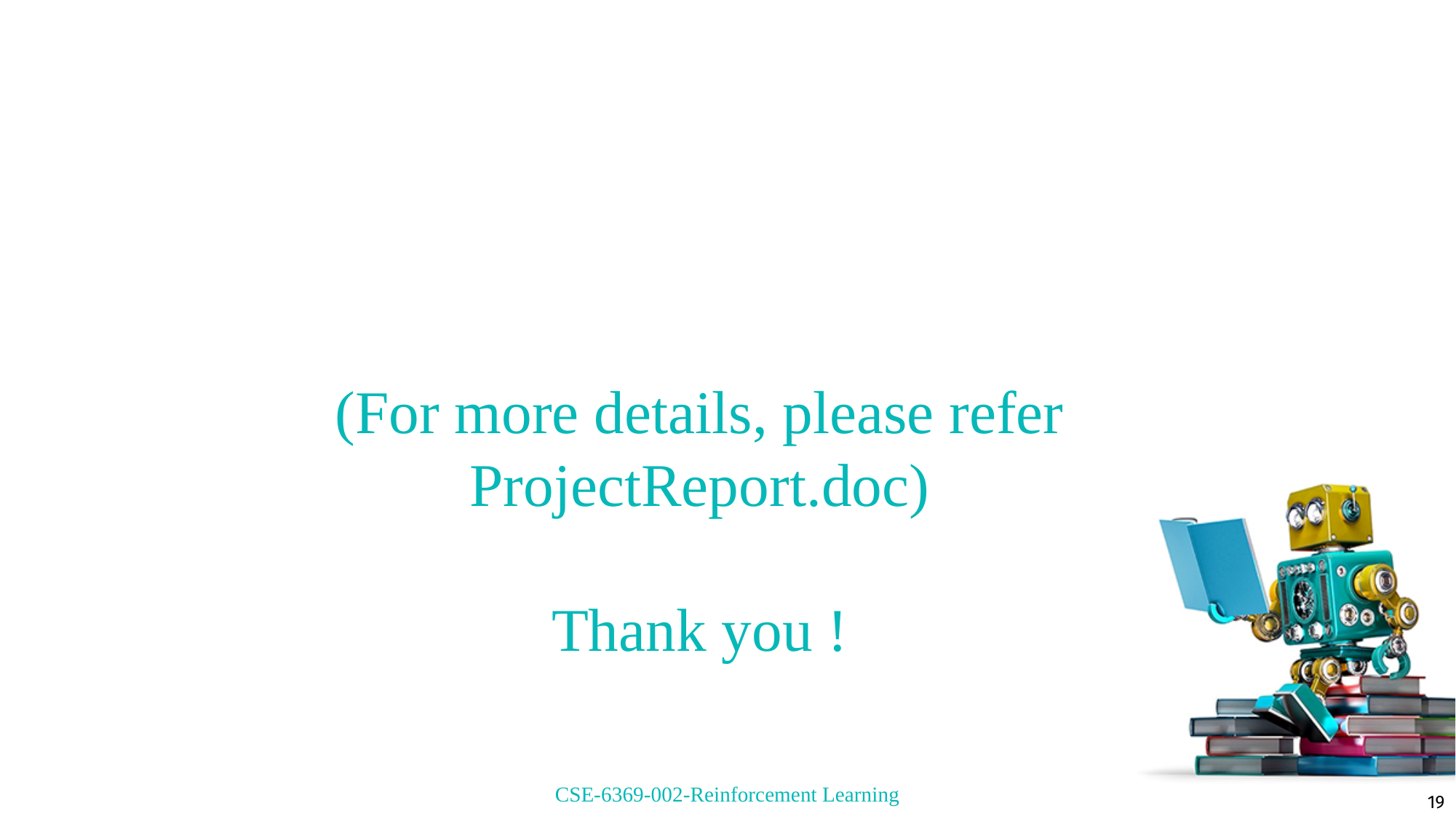

(For more details, please refer ProjectReport.doc)

Thank you !
CSE-6369-002-Reinforcement Learning
19